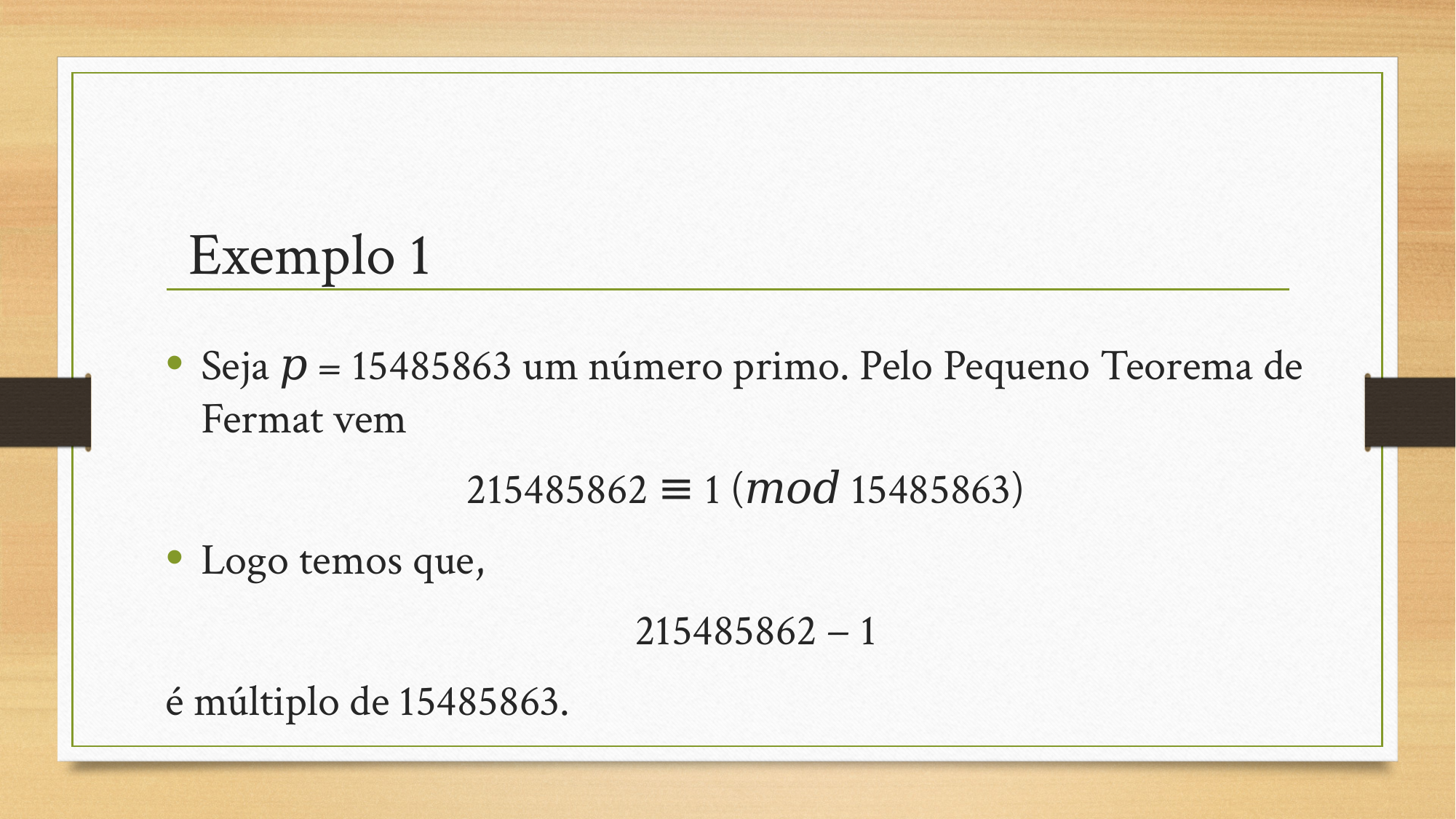

# Exemplo 1

Seja 𝑝 = 15485863 um número primo. Pelo Pequeno Teorema de Fermat vem
215485862 ≡ 1 (𝑚𝑜𝑑 15485863)
Logo temos que,
 215485862 − 1
é múltiplo de 15485863.